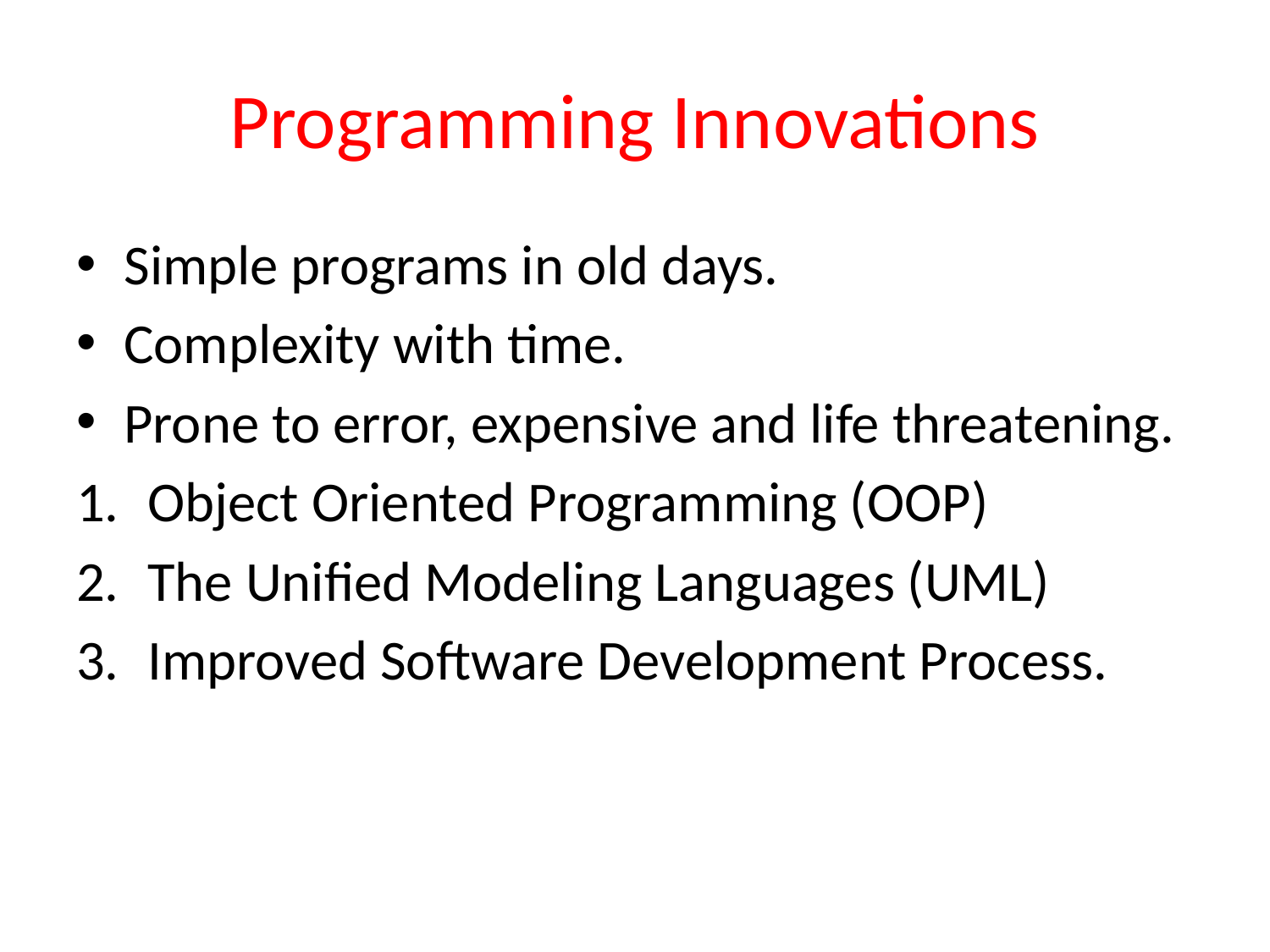

# Programming Innovations
Simple programs in old days.
Complexity with time.
Prone to error, expensive and life threatening.
Object Oriented Programming (OOP)
The Unified Modeling Languages (UML)
Improved Software Development Process.